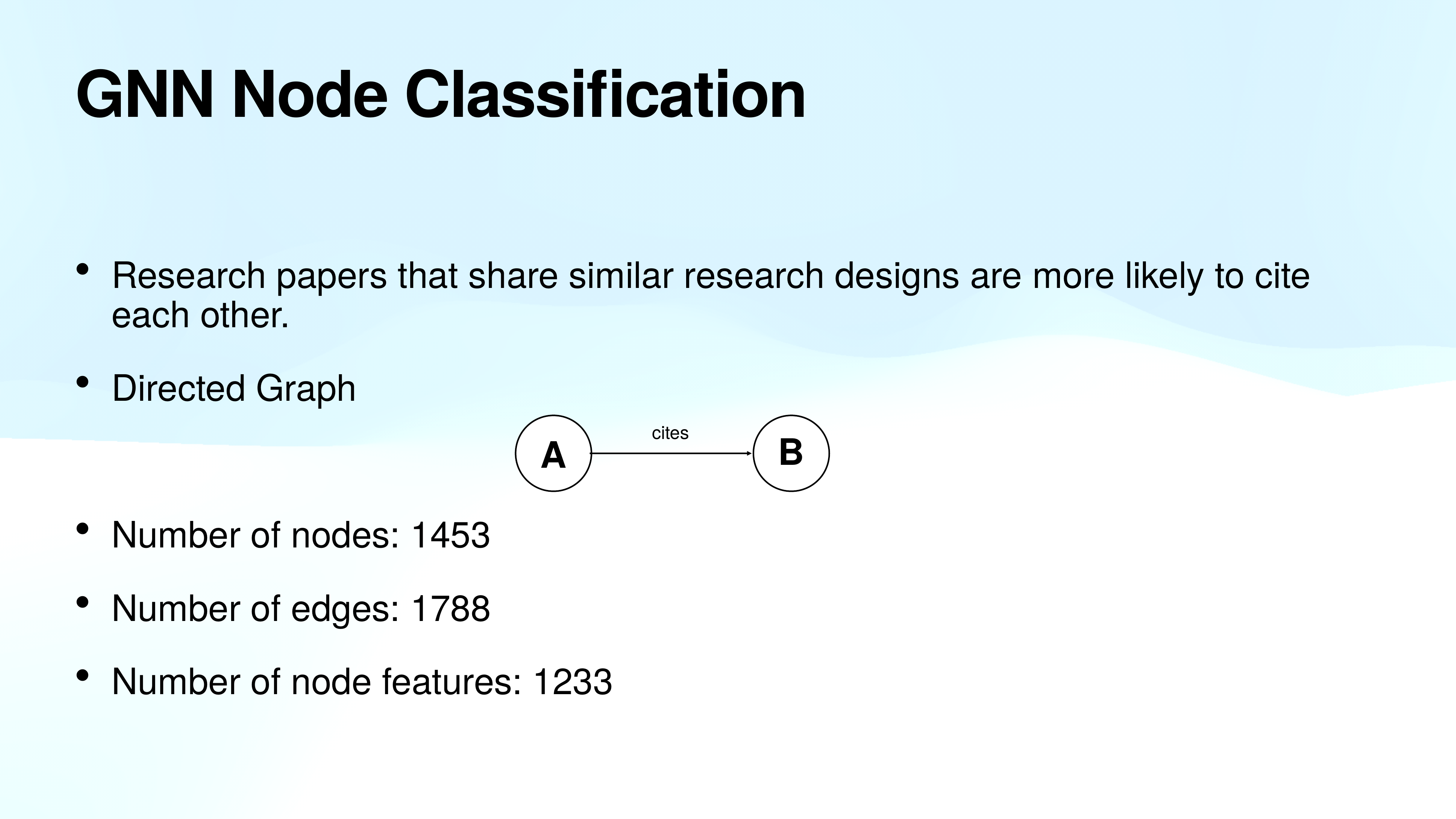

# GNN Node Classification

Research papers that share similar research designs are more likely to cite each other.
Directed Graph

Number of nodes: 1453
Number of edges: 1788
Number of node features: 1233
A
B
cites